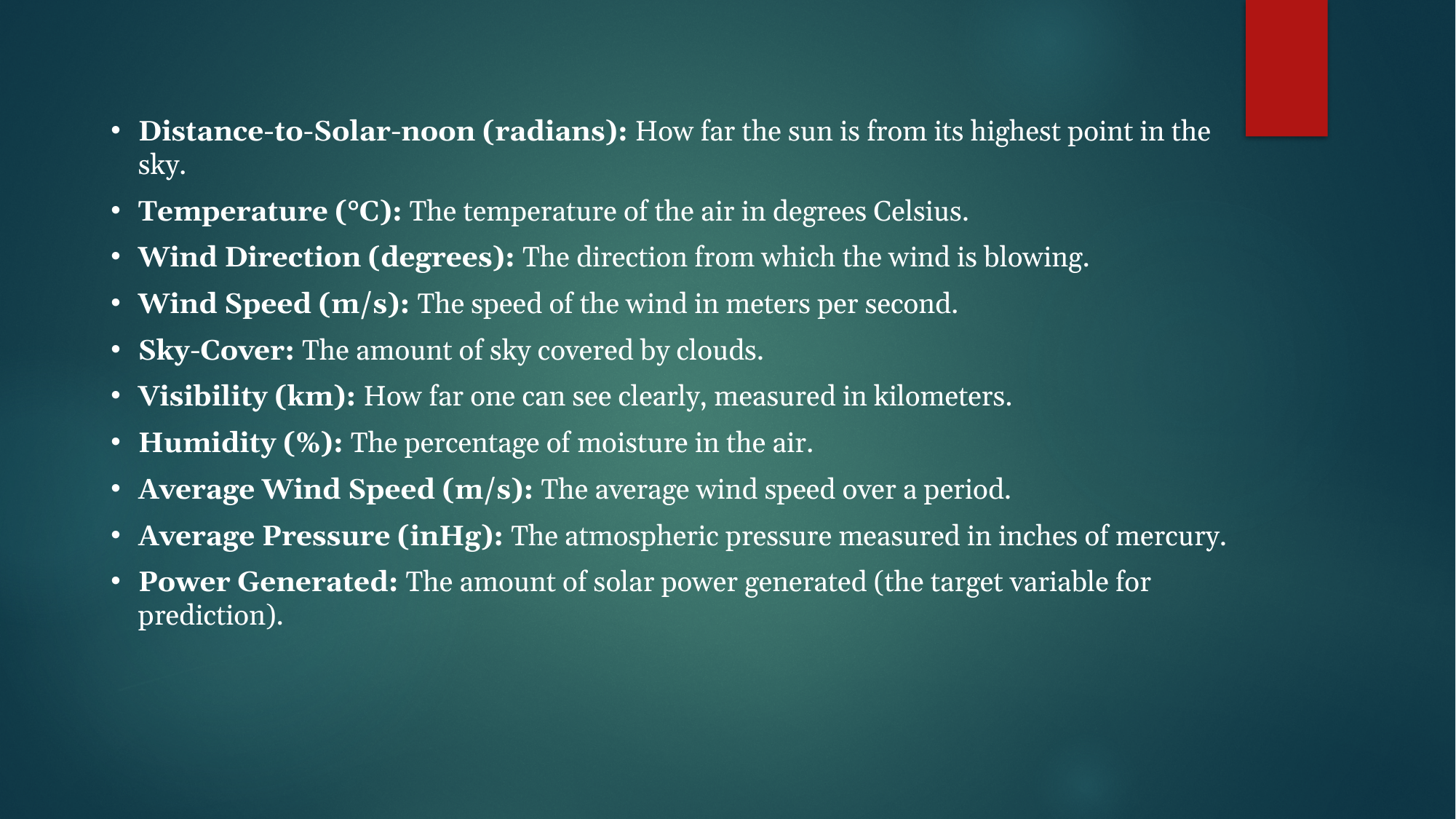

Distance-to-Solar-noon (radians): How far the sun is from its highest point in the sky.
Temperature (°C): The temperature of the air in degrees Celsius.
Wind Direction (degrees): The direction from which the wind is blowing.
Wind Speed (m/s): The speed of the wind in meters per second.
Sky-Cover: The amount of sky covered by clouds.
Visibility (km): How far one can see clearly, measured in kilometers.
Humidity (%): The percentage of moisture in the air.
Average Wind Speed (m/s): The average wind speed over a period.
Average Pressure (inHg): The atmospheric pressure measured in inches of mercury.
Power Generated: The amount of solar power generated (the target variable for prediction).